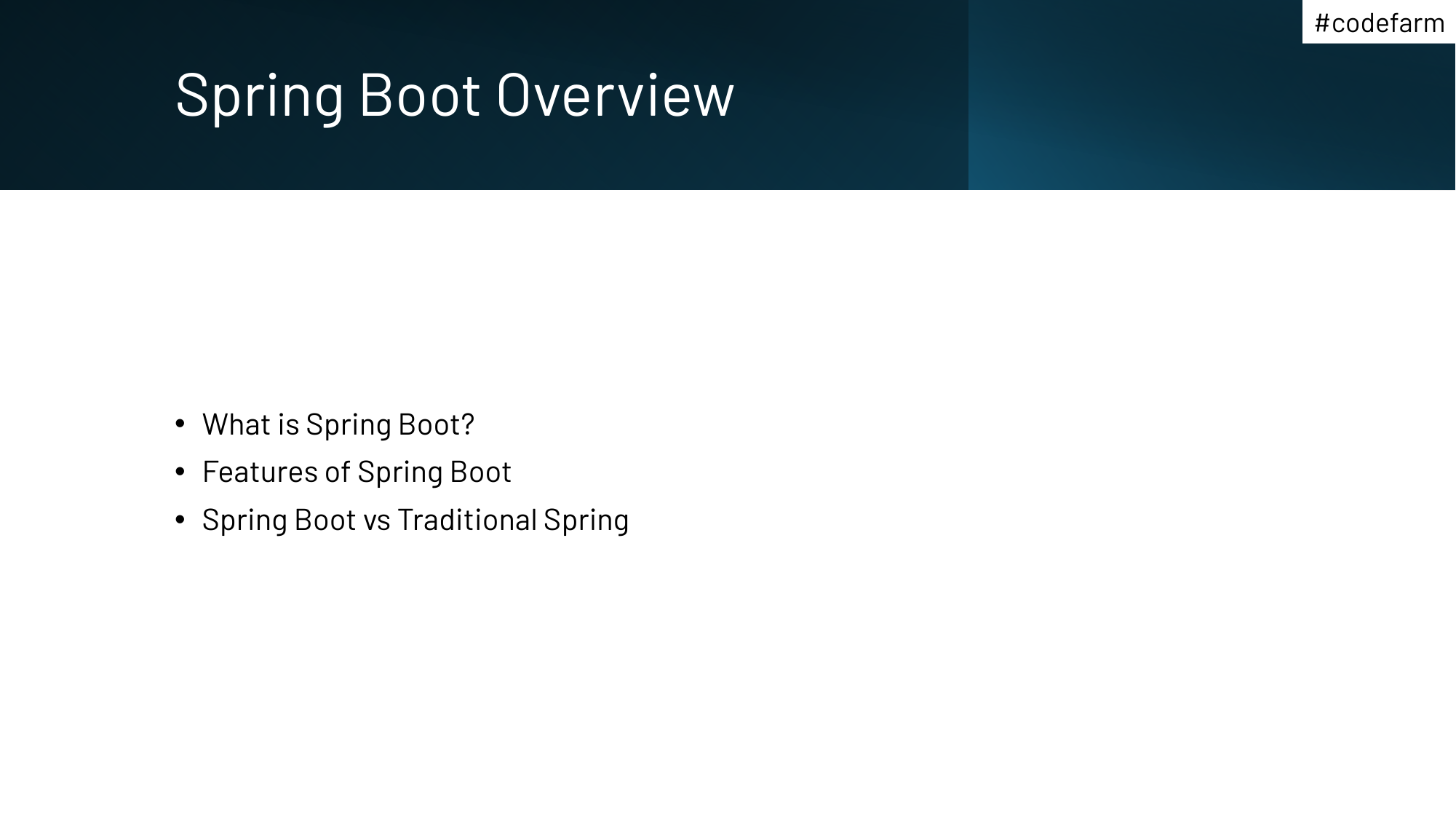

#codefarm

# Spring Boot Overview
What is Spring Boot?
Features of Spring Boot
Spring Boot vs Traditional Spring